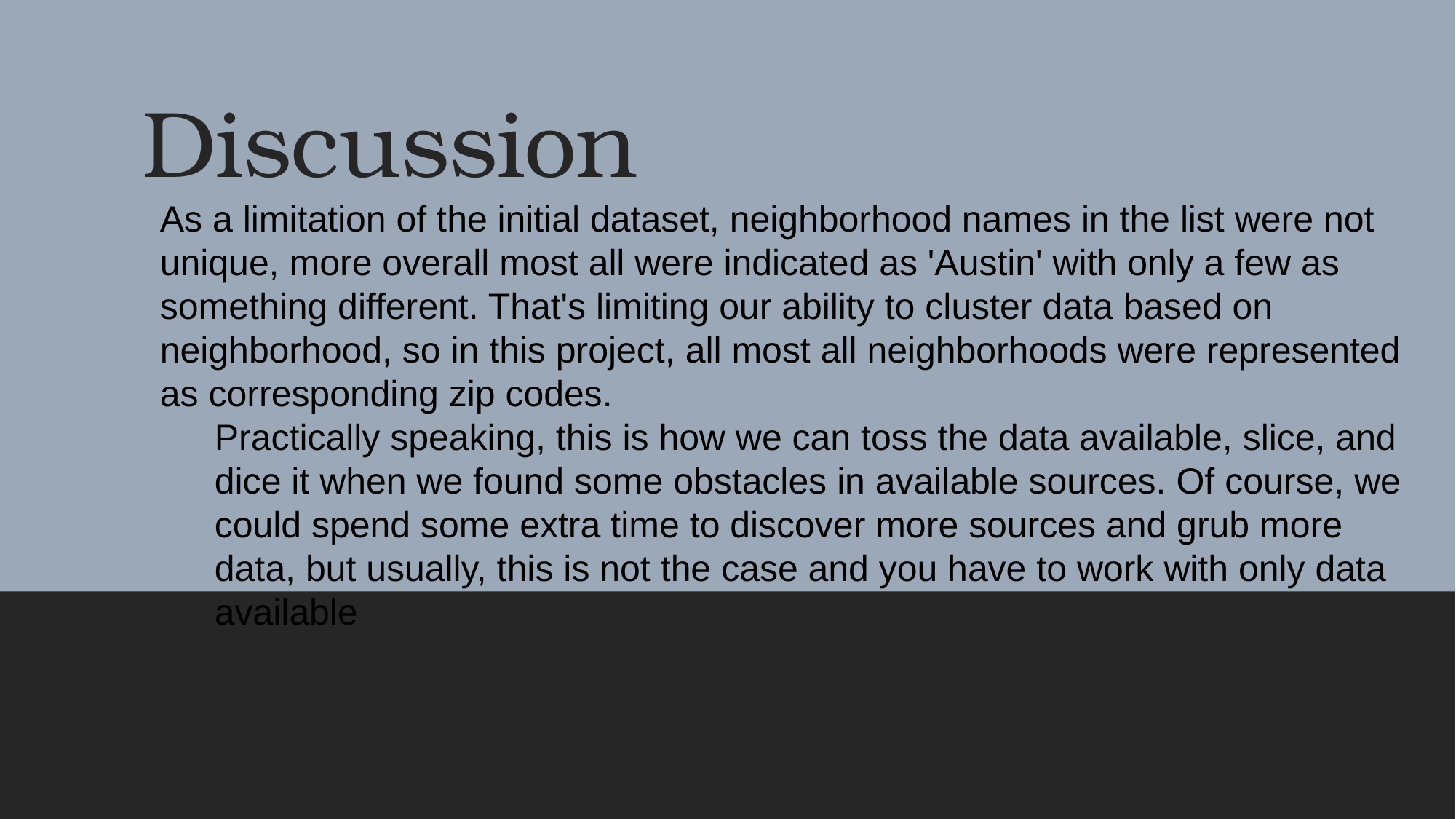

# Discussion

As a limitation of the initial dataset, neighborhood names in the list were not unique, more overall most all were indicated as 'Austin' with only a few as something different. That's limiting our ability to cluster data based on neighborhood, so in this project, all most all neighborhoods were represented as corresponding zip codes.
Practically speaking, this is how we can toss the data available, slice, and dice it when we found some obstacles in available sources. Of course, we could spend some extra time to discover more sources and grub more data, but usually, this is not the case and you have to work with only data available